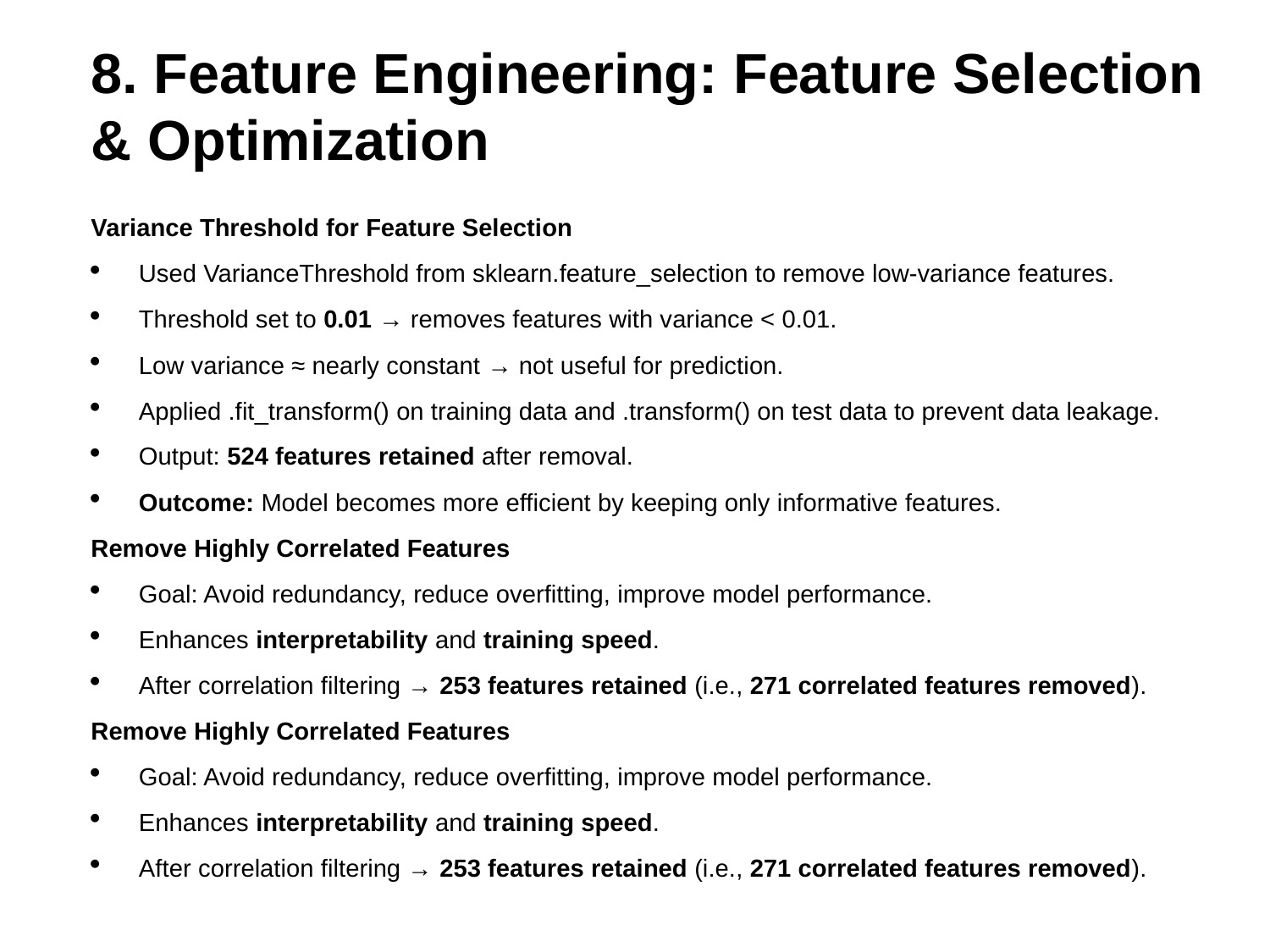

8. Feature Engineering: Feature Selection & Optimization
Variance Threshold for Feature Selection
Used VarianceThreshold from sklearn.feature_selection to remove low-variance features.
Threshold set to 0.01 → removes features with variance < 0.01.
Low variance ≈ nearly constant → not useful for prediction.
Applied .fit_transform() on training data and .transform() on test data to prevent data leakage.
Output: 524 features retained after removal.
Outcome: Model becomes more efficient by keeping only informative features.
Remove Highly Correlated Features
Goal: Avoid redundancy, reduce overfitting, improve model performance.
Enhances interpretability and training speed.
After correlation filtering → 253 features retained (i.e., 271 correlated features removed).
Remove Highly Correlated Features
Goal: Avoid redundancy, reduce overfitting, improve model performance.
Enhances interpretability and training speed.
After correlation filtering → 253 features retained (i.e., 271 correlated features removed).